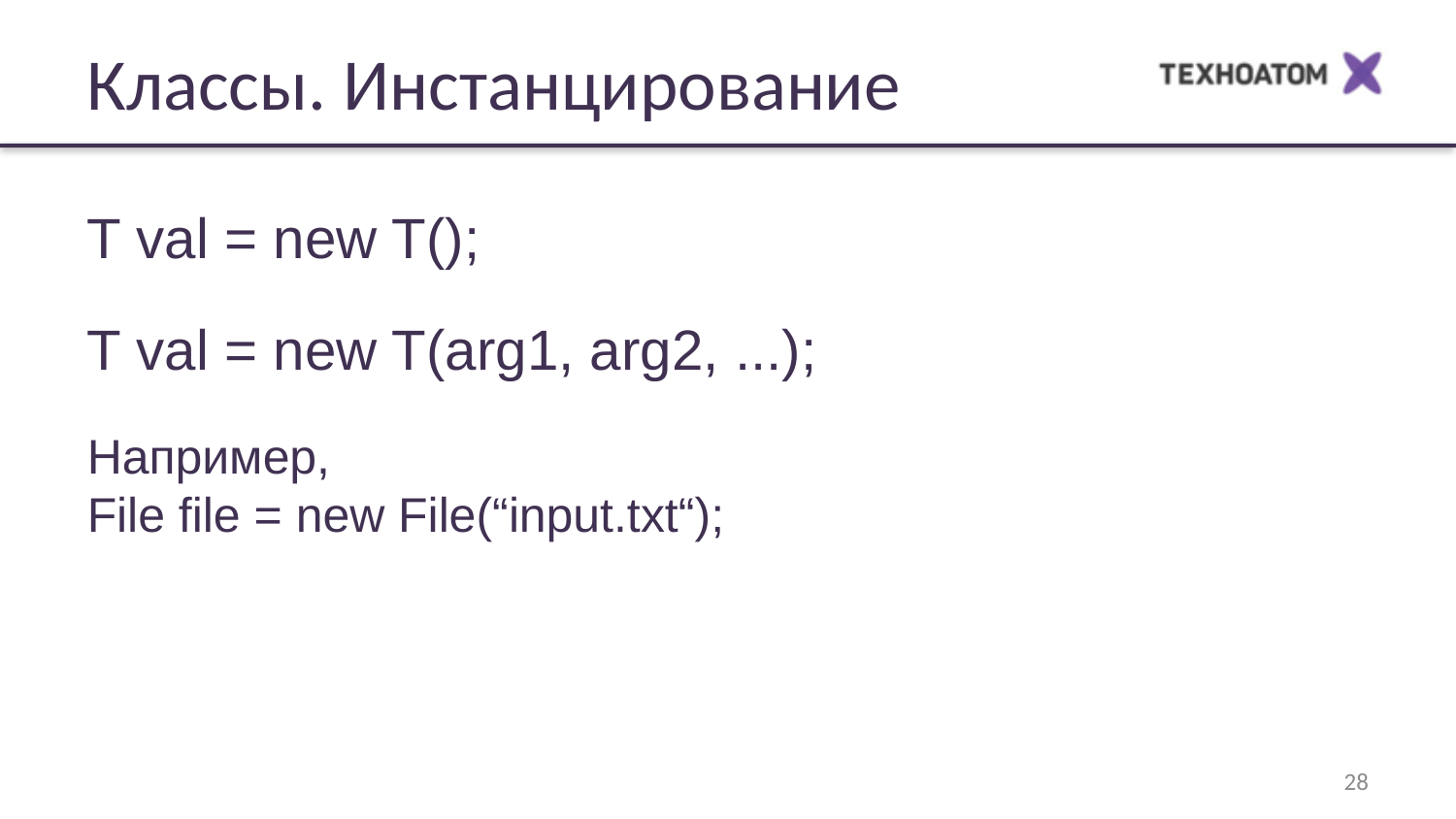

Классы. Инстанцирование
T val = new T();

T val = new T(arg1, arg2, ...);

Например,
File file = new File(“input.txt“);

28